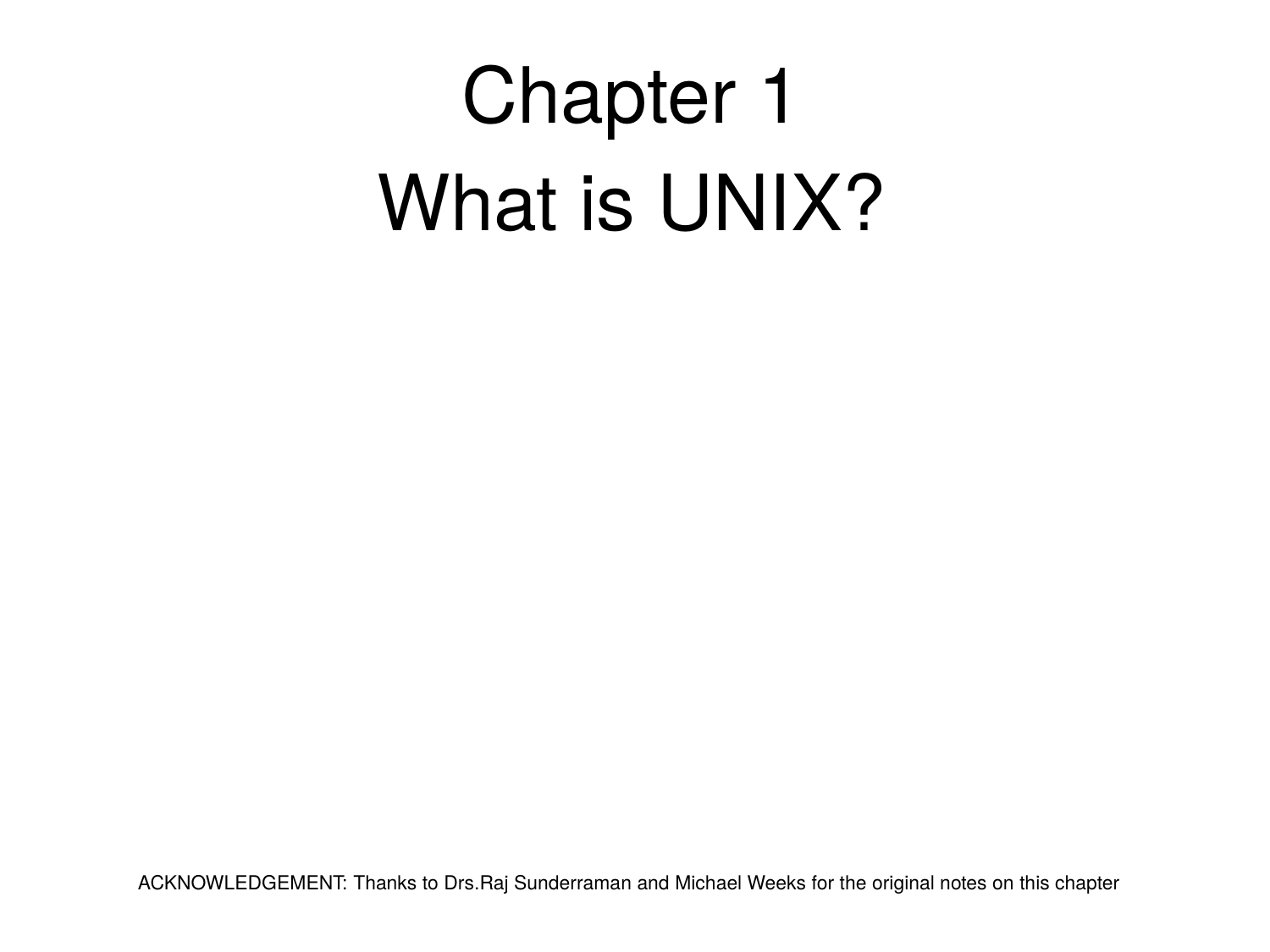

Chapter 1
What is UNIX?

ACKNOWLEDGEMENT: Thanks to Drs.Raj Sunderraman and Michael Weeks for the original notes on this chapter